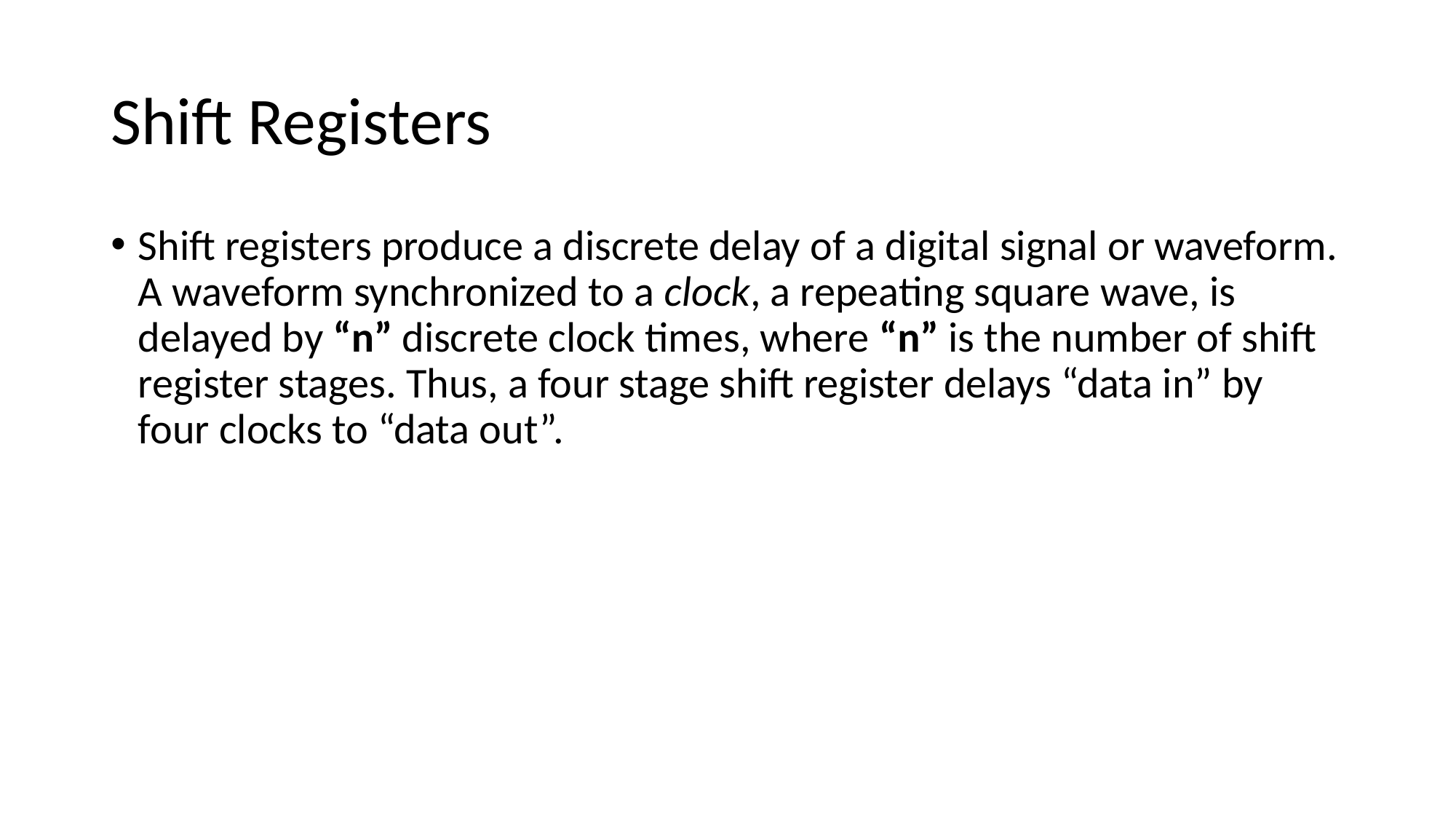

# Shift Registers
Shift registers produce a discrete delay of a digital signal or waveform. A waveform synchronized to a clock, a repeating square wave, is delayed by “n” discrete clock times, where “n” is the number of shift register stages. Thus, a four stage shift register delays “data in” by four clocks to “data out”.